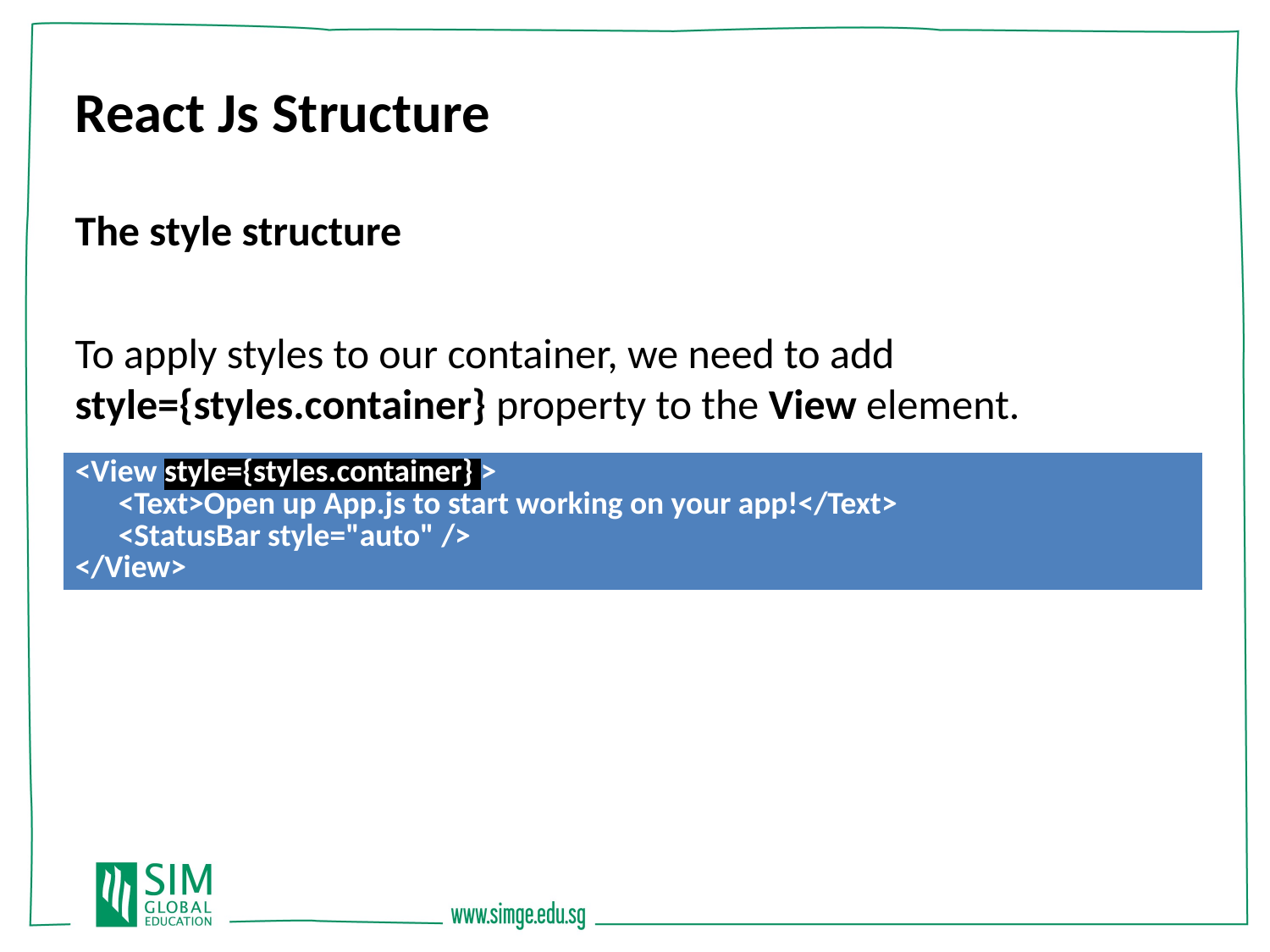

React Js Structure
The style structure

To apply styles to our container, we need to add style={styles.container} property to the View element.

| <View style={styles.container} > <Text>Open up App.js to start working on your app!</Text> <StatusBar style="auto" /> </View> |
| --- |